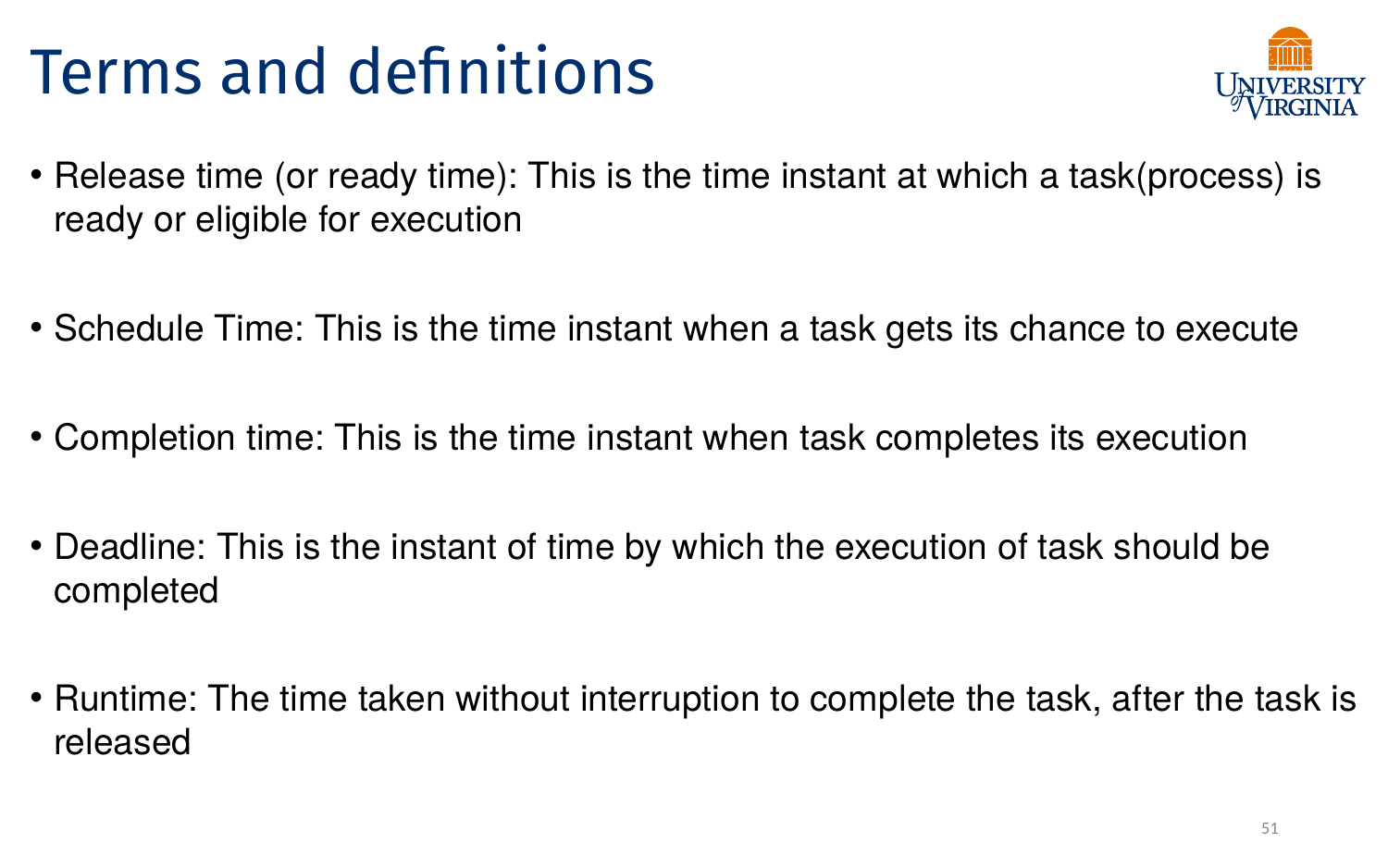

# Terms and definitions
Release time (or ready time): This is the time instant at which a task(process) is ready or eligible for execution

Schedule Time: This is the time instant when a task gets its chance to execute

Completion time: This is the time instant when task completes its execution

Deadline: This is the instant of time by which the execution of task should be completed

Runtime: The time taken without interruption to complete the task, after the task is released

51